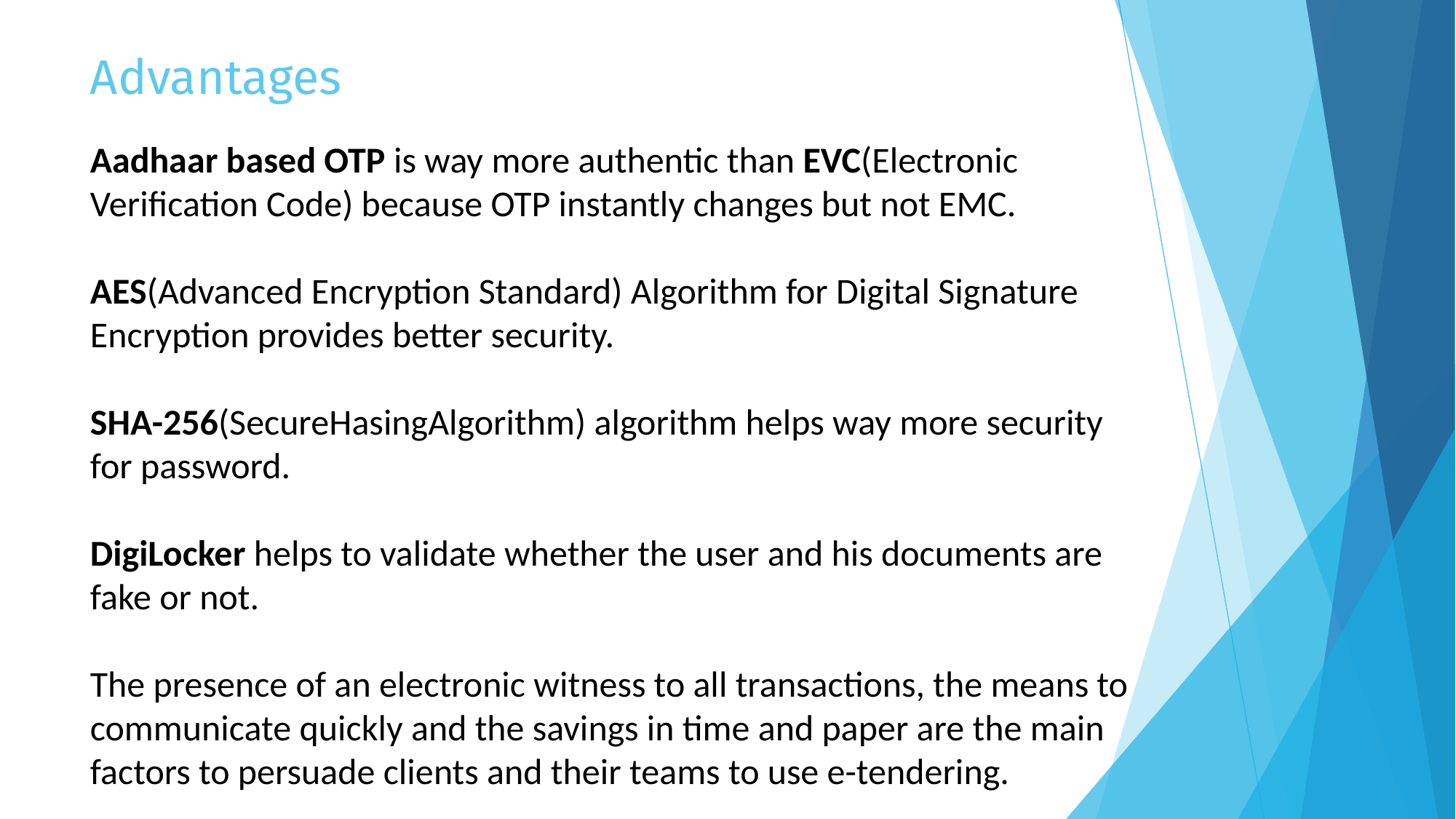

# Advantages
Aadhaar based OTP is way more authentic than EVC(Electronic Verification Code) because OTP instantly changes but not EMC.

AES(Advanced Encryption Standard) Algorithm for Digital Signature Encryption provides better security.

SHA-256(SecureHasingAlgorithm) algorithm helps way more security for password.

DigiLocker helps to validate whether the user and his documents are fake or not.

The presence of an electronic witness to all transactions, the means to communicate quickly and the savings in time and paper are the main factors to persuade clients and their teams to use e-tendering.